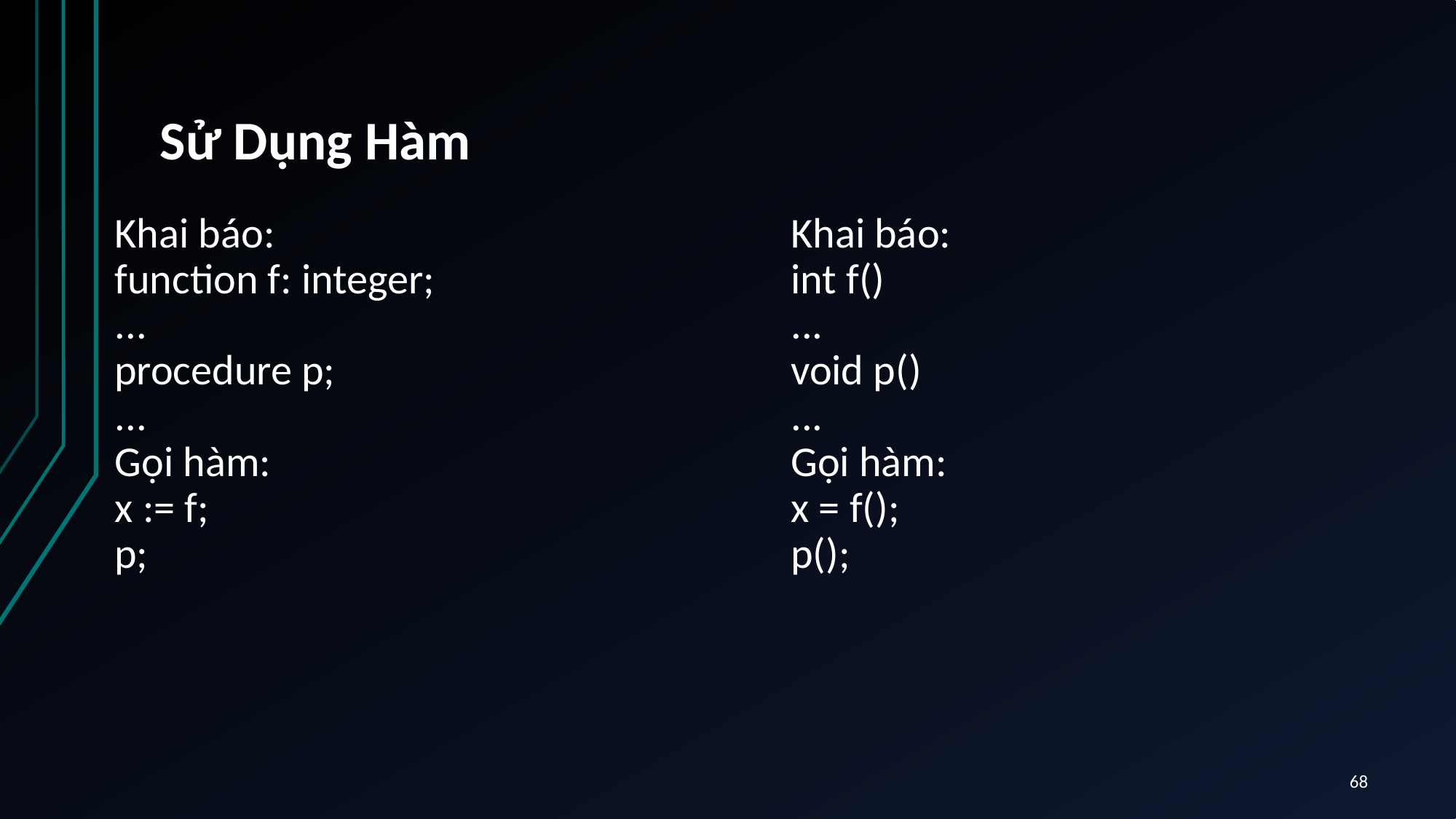

# Sử Dụng Hàm
Khai báo:
function f: integer;
...
procedure p;
...
Gọi hàm:
x := f;
p;
Khai báo:
int f()
...
void p()
...
Gọi hàm:
x = f();
p();
68